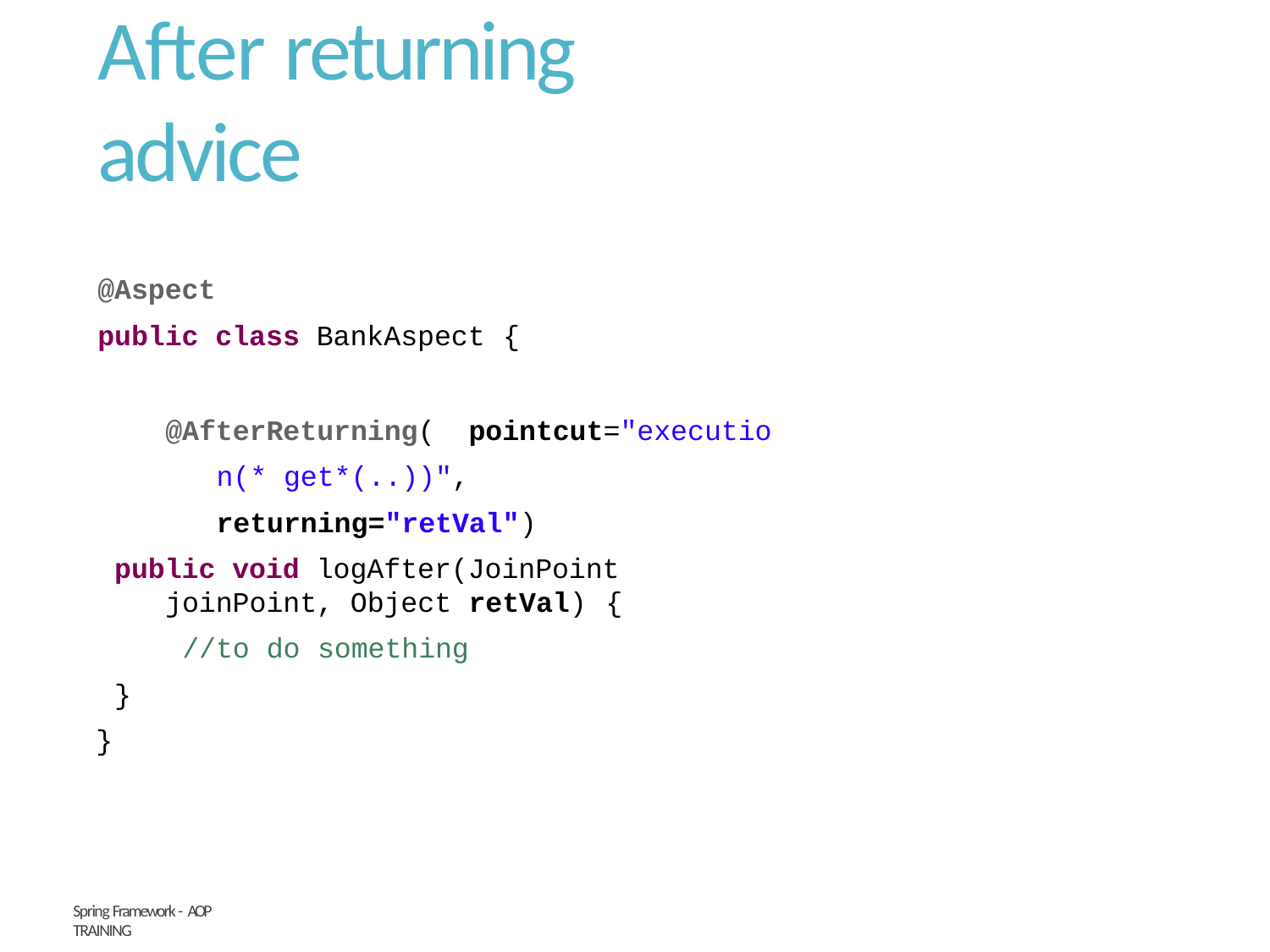

# After returning advice
@Aspect
public class BankAspect {

@AfterReturning(  pointcut="execution(* get*(..))",  returning="retVal")
public void logAfter(JoinPoint joinPoint, Object retVal) {
//to do something
}
}
Spring Framework - AOP
Training